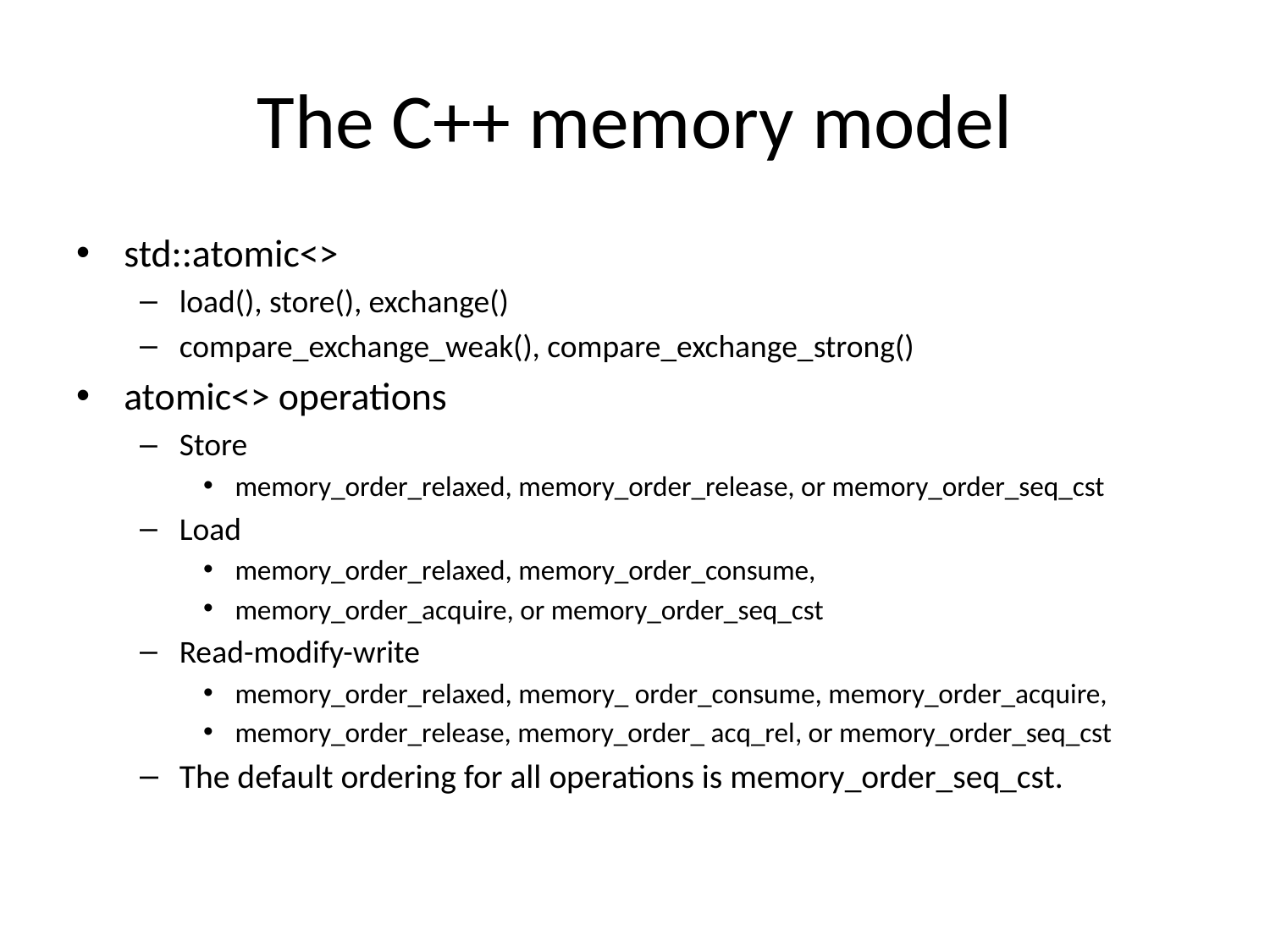

# The C++ memory model
std::atomic<>
load(), store(), exchange()
compare_exchange_weak(), compare_exchange_strong()
atomic<> operations
Store
memory_order_relaxed, memory_order_release, or memory_order_seq_cst
Load
memory_order_relaxed, memory_order_consume,
memory_order_acquire, or memory_order_seq_cst
Read-modify-write
memory_order_relaxed, memory_ order_consume, memory_order_acquire,
memory_order_release, memory_order_ acq_rel, or memory_order_seq_cst
The default ordering for all operations is memory_order_seq_cst.